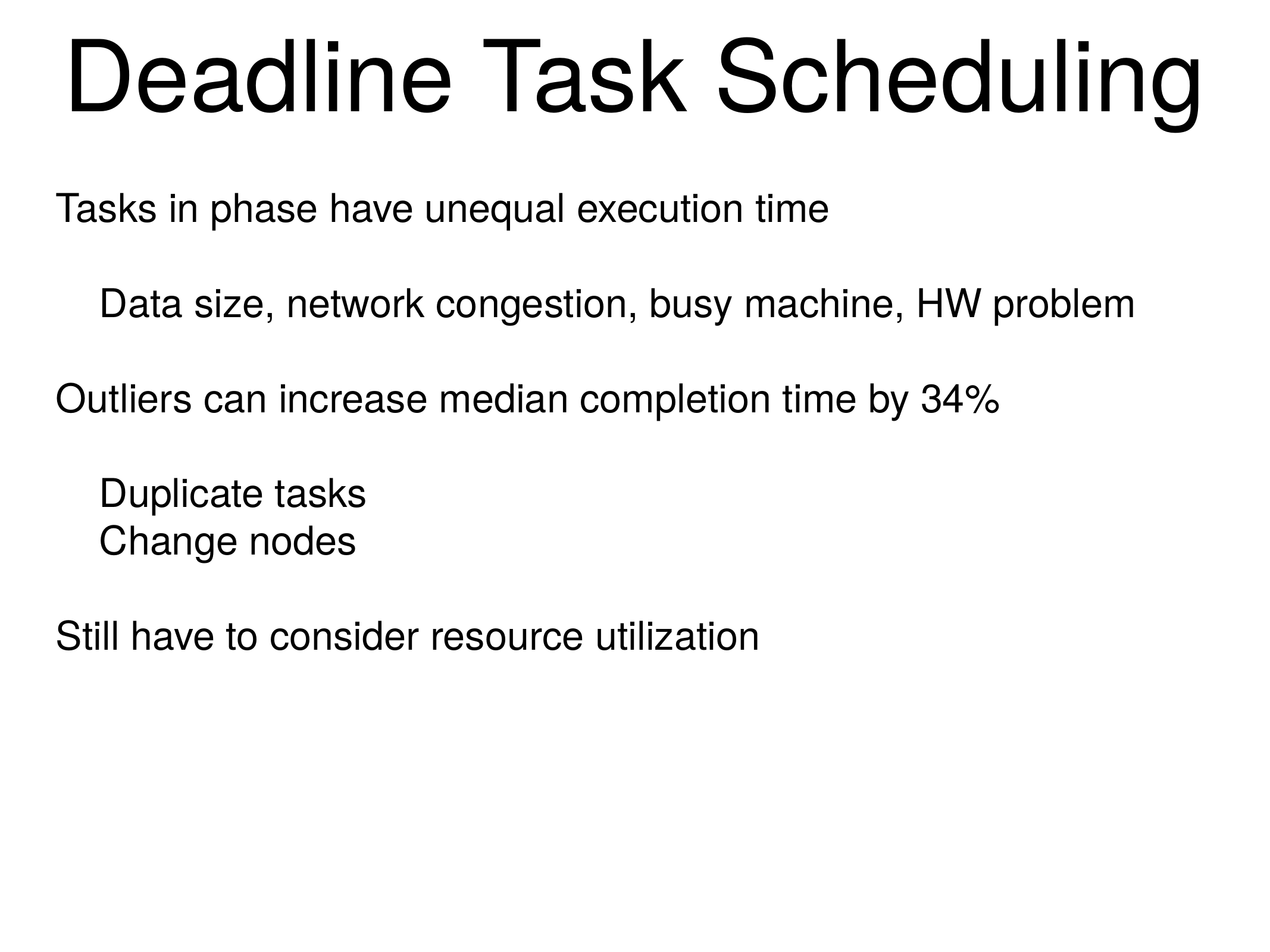

# Deadline Task Scheduling
Tasks in phase have unequal execution time

	Data size, network congestion, busy machine, HW problem

Outliers can increase median completion time by 34%

	Duplicate tasks
	Change nodes

Still have to consider resource utilization